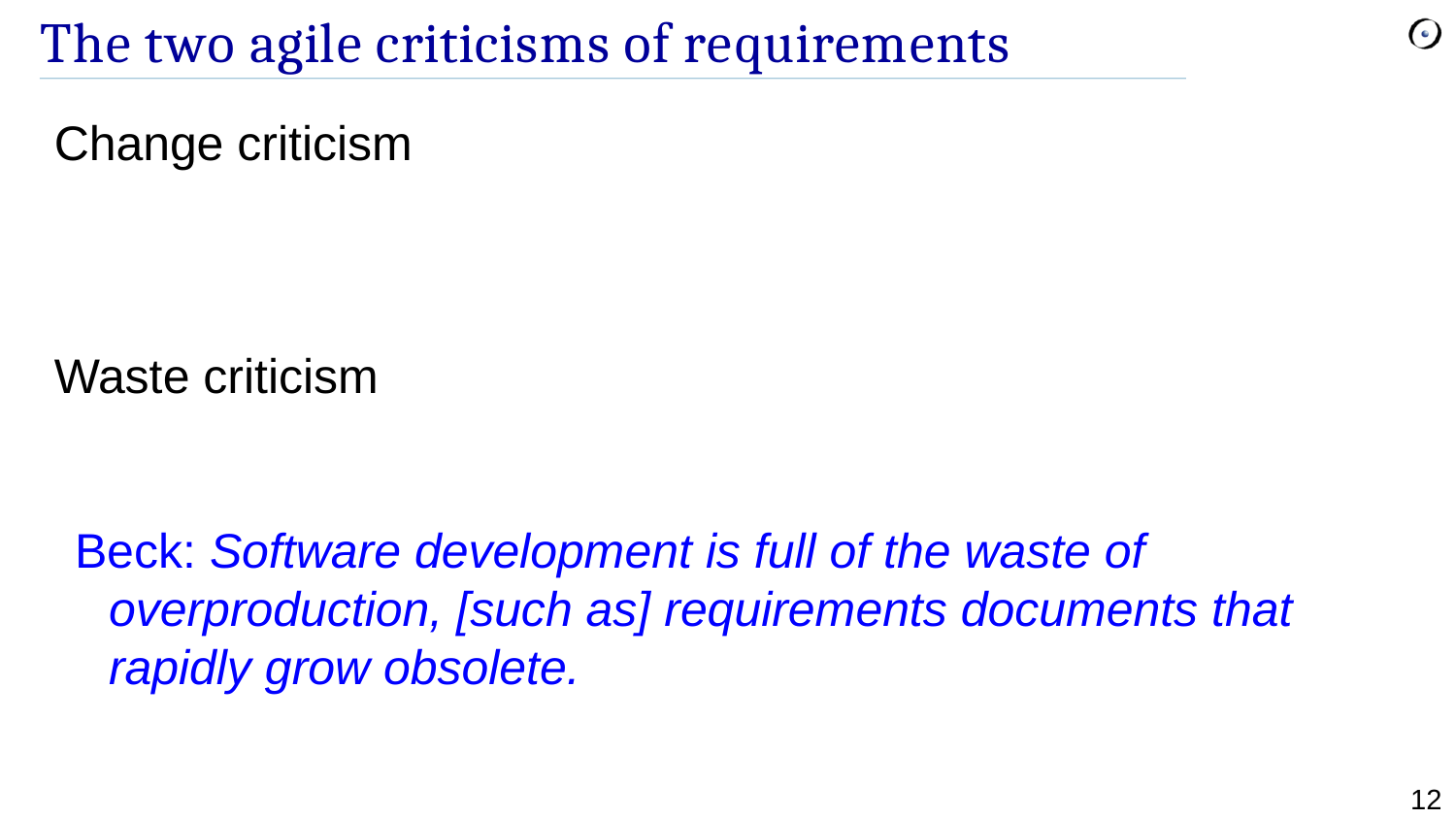

# The two agile criticisms of requirements
Change criticism

Waste criticism

Beck: Software development is full of the waste of overproduction, [such as] requirements documents that rapidly grow obsolete.